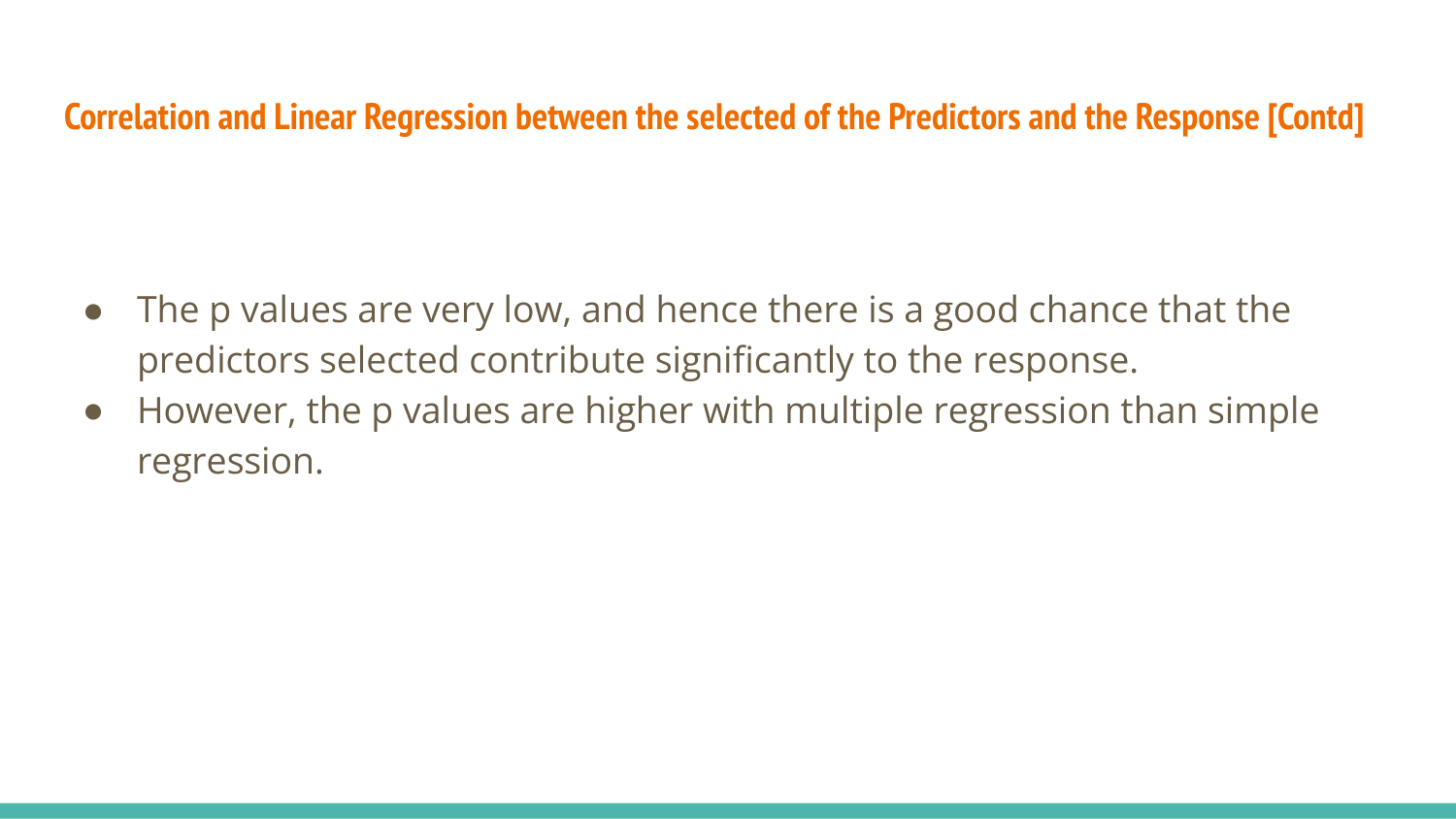

# Correlation and Linear Regression between the selected of the Predictors and the Response [Contd]
The p values are very low, and hence there is a good chance that the predictors selected contribute significantly to the response.
However, the p values are higher with multiple regression than simple regression.